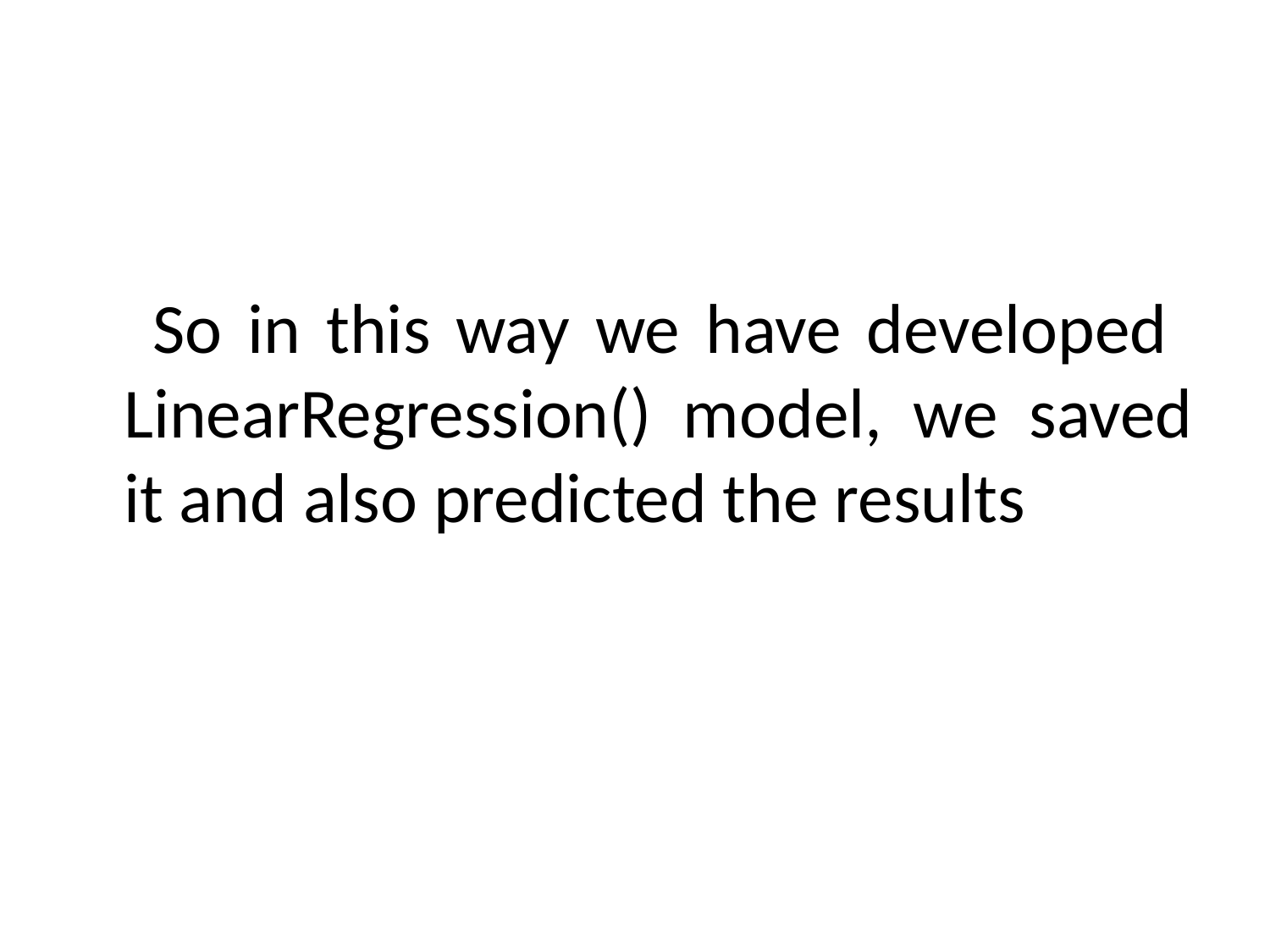

So in this way we have developed  LinearRegression() model, we saved it and also predicted the results